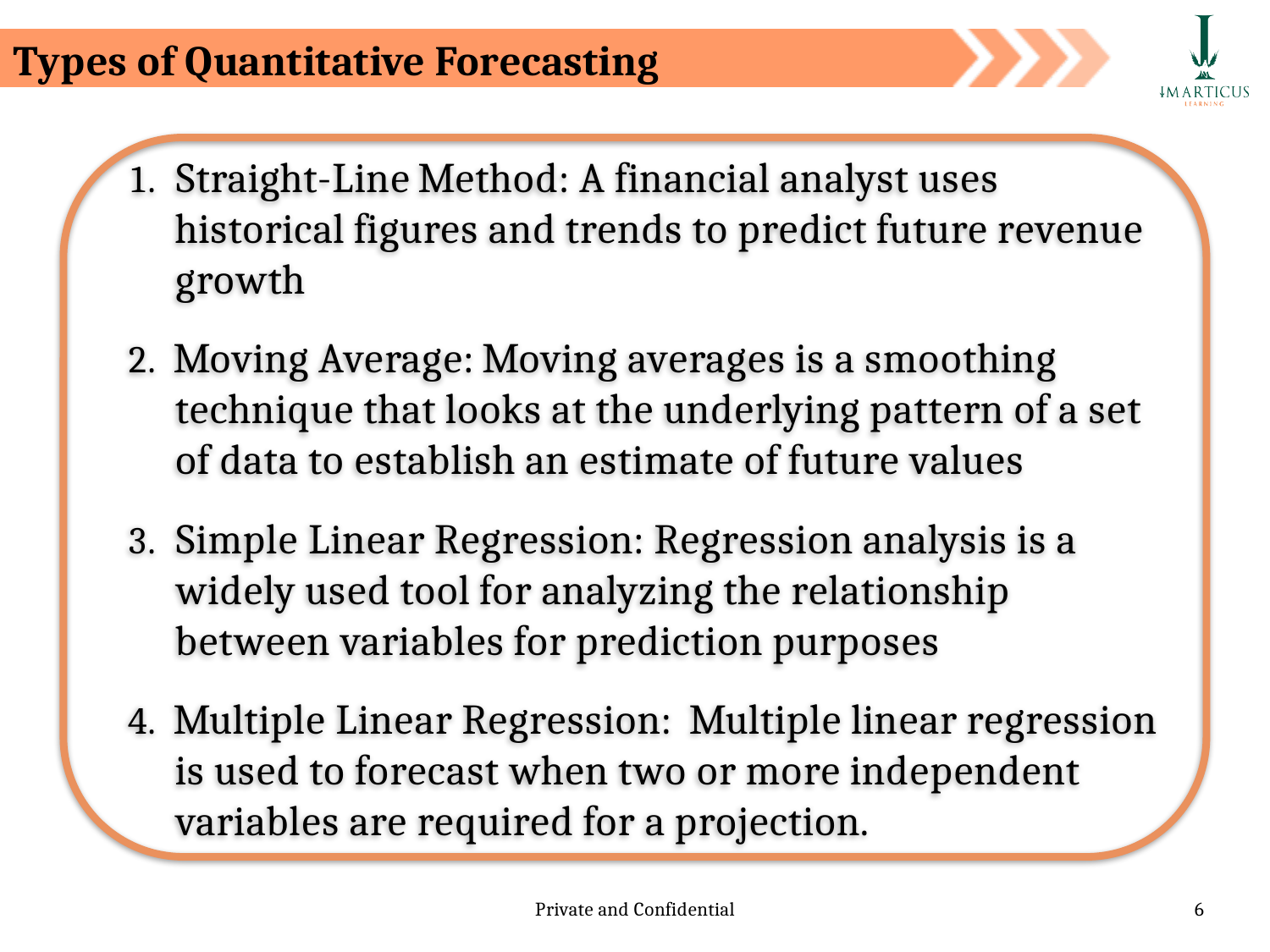

Types of Quantitative Forecasting
Straight-Line Method: A financial analyst uses historical figures and trends to predict future revenue growth
Moving Average: Moving averages is a smoothing technique that looks at the underlying pattern of a set of data to establish an estimate of future values
Simple Linear Regression: Regression analysis is a widely used tool for analyzing the relationship between variables for prediction purposes
Multiple Linear Regression:  Multiple linear regression is used to forecast when two or more independent variables are required for a projection.